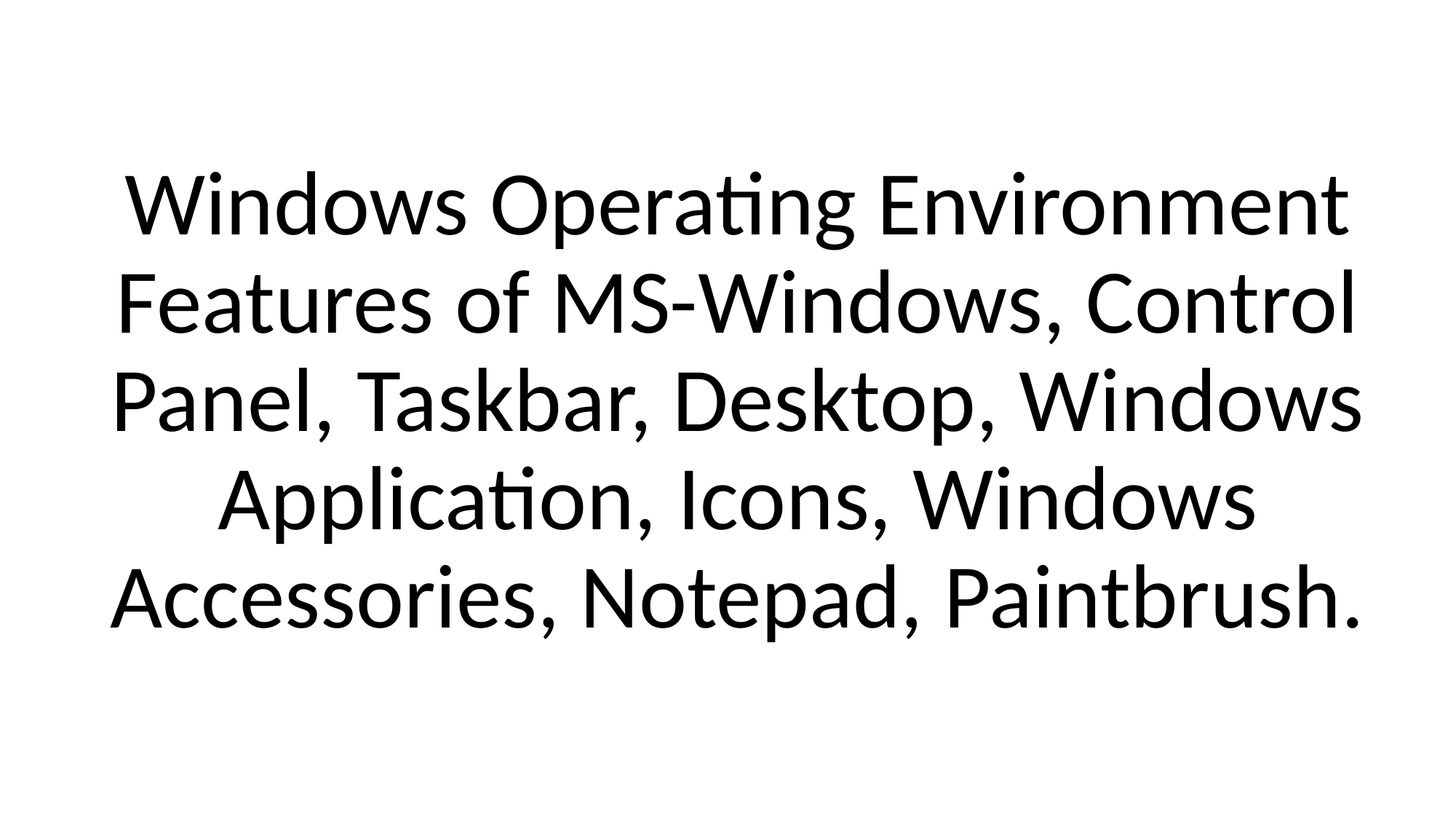

# Windows Operating Environment Features of MS-Windows, Control Panel, Taskbar, Desktop, Windows Application, Icons, Windows Accessories, Notepad, Paintbrush.